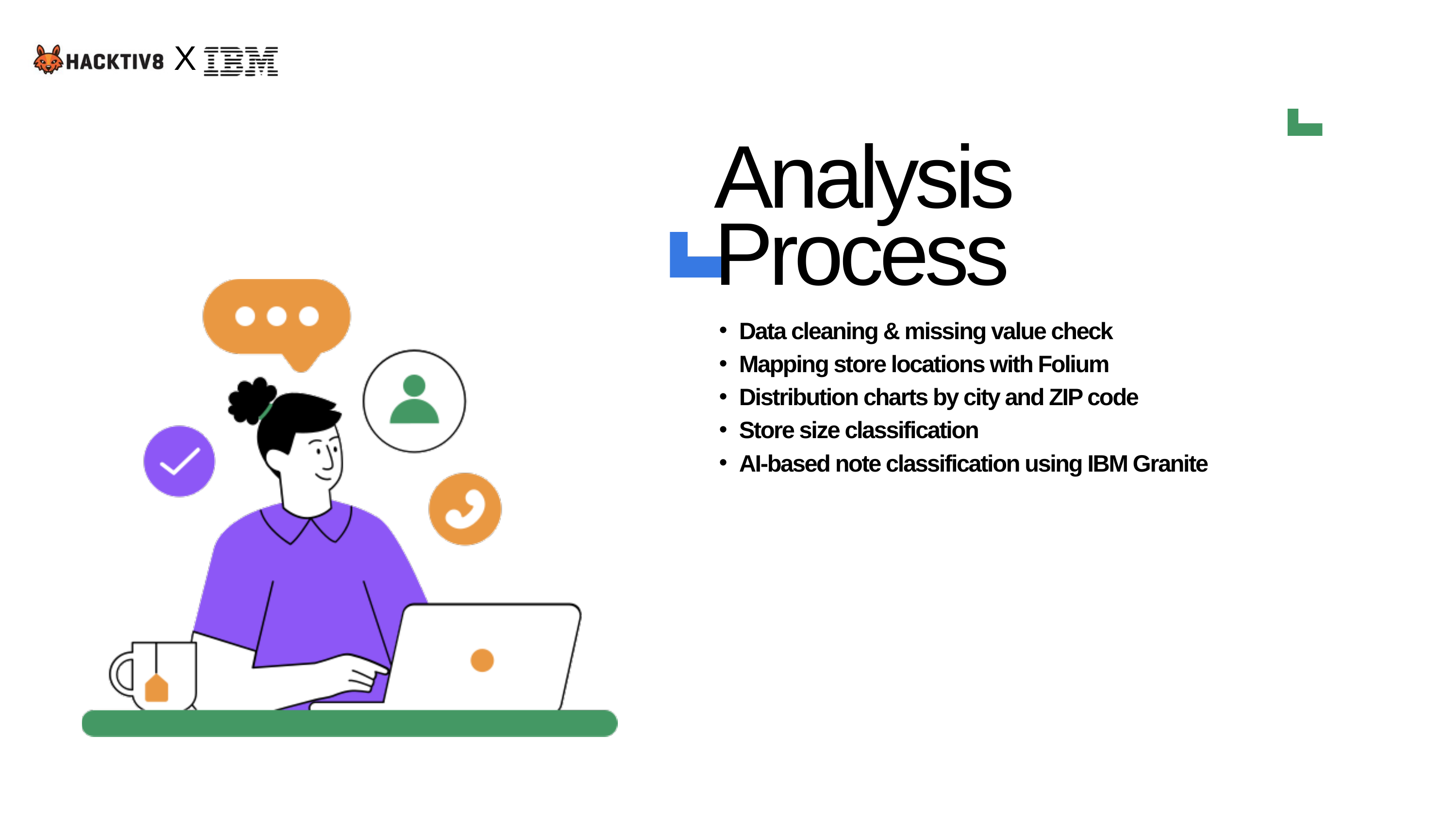

X

Analysis Process

Data cleaning & missing value check
Mapping store locations with Folium
Distribution charts by city and ZIP code
Store size classification
AI-based note classification using IBM Granite